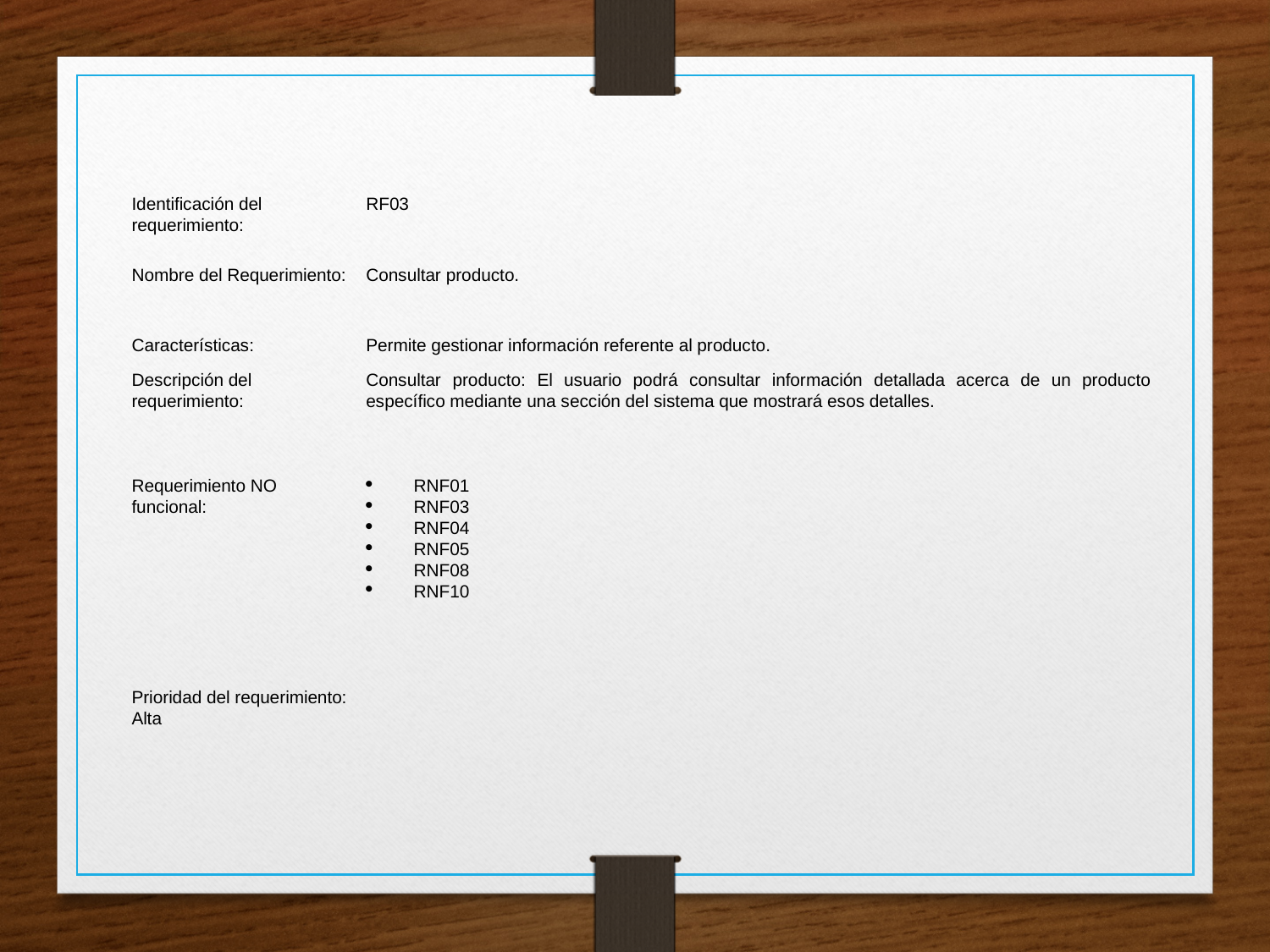

| Identificación del requerimiento: | RF03 |
| --- | --- |
| Nombre del Requerimiento: | Consultar producto. |
| Características: | Permite gestionar información referente al producto. |
| Descripción del requerimiento: | Consultar producto: El usuario podrá consultar información detallada acerca de un producto específico mediante una sección del sistema que mostrará esos detalles. |
| Requerimiento NO funcional: | RNF01 RNF03 RNF04 RNF05 RNF08 RNF10 |
| Prioridad del requerimiento: Alta |  |